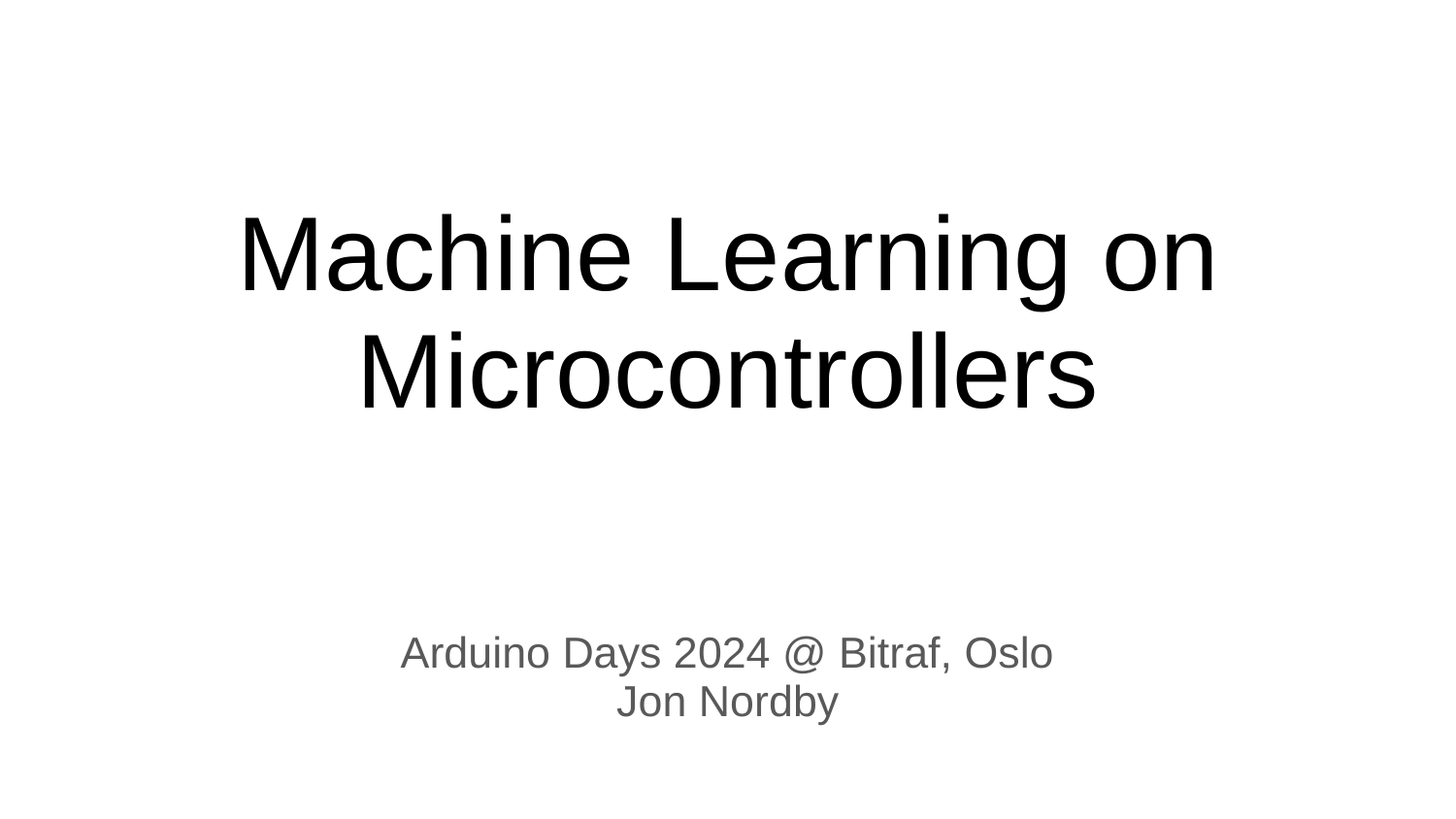

# Machine Learning on Microcontrollers

Arduino Days 2024 @ Bitraf, Oslo
Jon Nordby